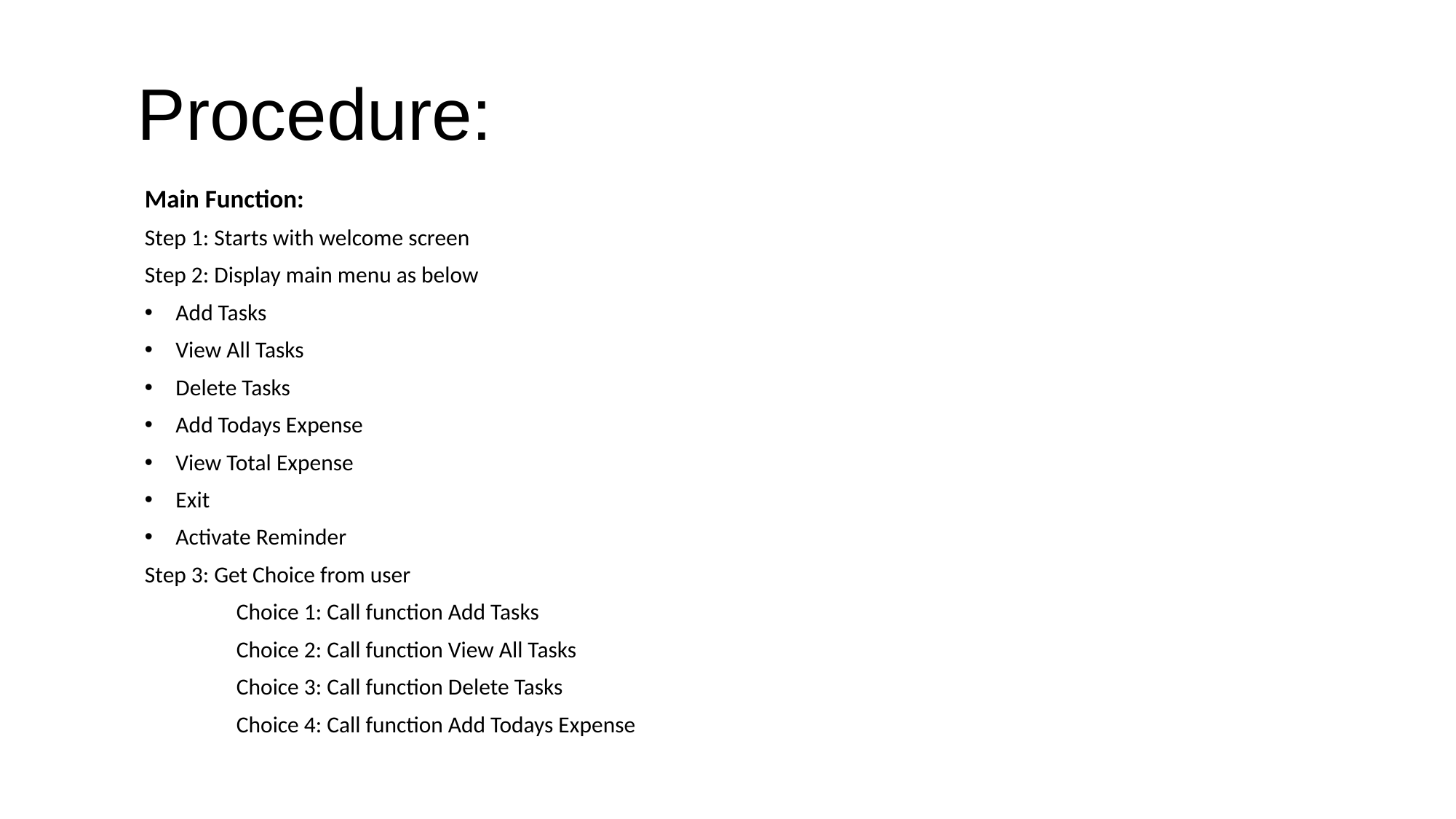

# Procedure:
Main Function:
Step 1: Starts with welcome screen
Step 2: Display main menu as below
Add Tasks
View All Tasks
Delete Tasks
Add Todays Expense
View Total Expense
Exit
Activate Reminder
Step 3: Get Choice from user
	Choice 1: Call function Add Tasks
	Choice 2: Call function View All Tasks
	Choice 3: Call function Delete Tasks
	Choice 4: Call function Add Todays Expense